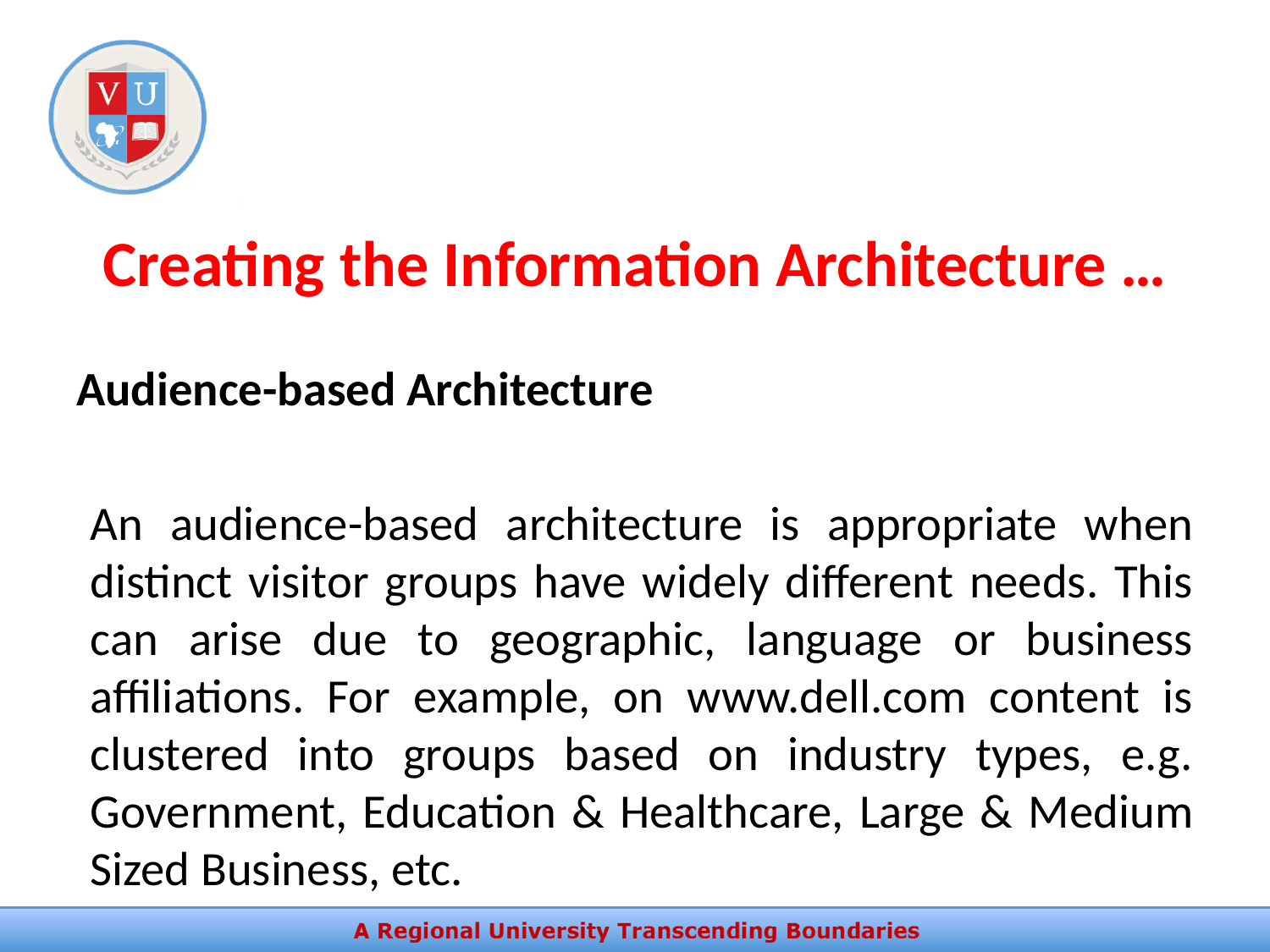

# Creating the Information Architecture …
Audience-based Architecture

An audience-based architecture is appropriate when distinct visitor groups have widely different needs. This can arise due to geographic, language or business affiliations. For example, on www.dell.com content is clustered into groups based on industry types, e.g. Government, Education & Healthcare, Large & Medium Sized Business, etc.